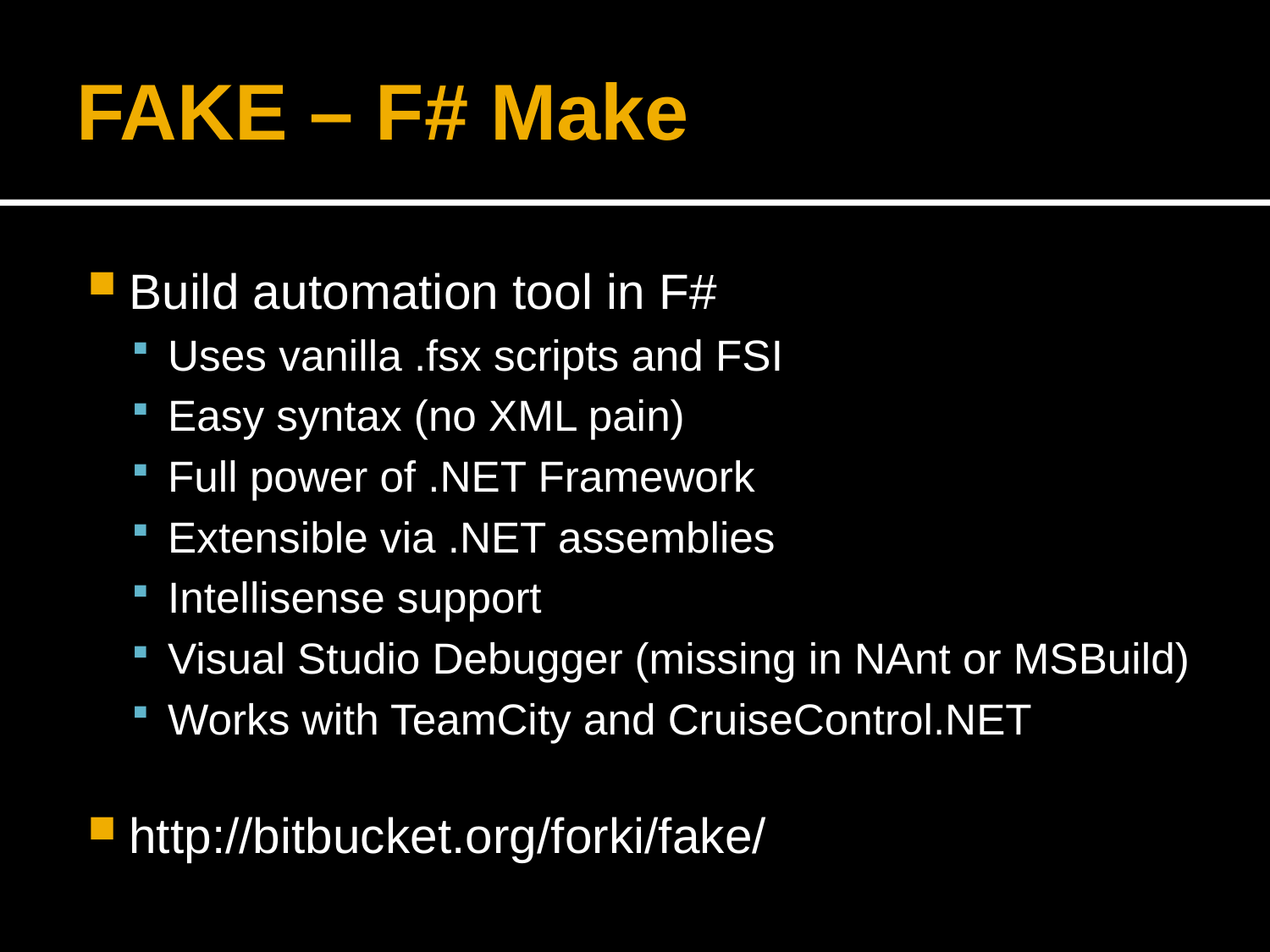

# FAKE – F# Make
Build automation tool in F#
Uses vanilla .fsx scripts and FSI
Easy syntax (no XML pain)
Full power of .NET Framework
Extensible via .NET assemblies
Intellisense support
Visual Studio Debugger (missing in NAnt or MSBuild)
Works with TeamCity and CruiseControl.NET

http://bitbucket.org/forki/fake/